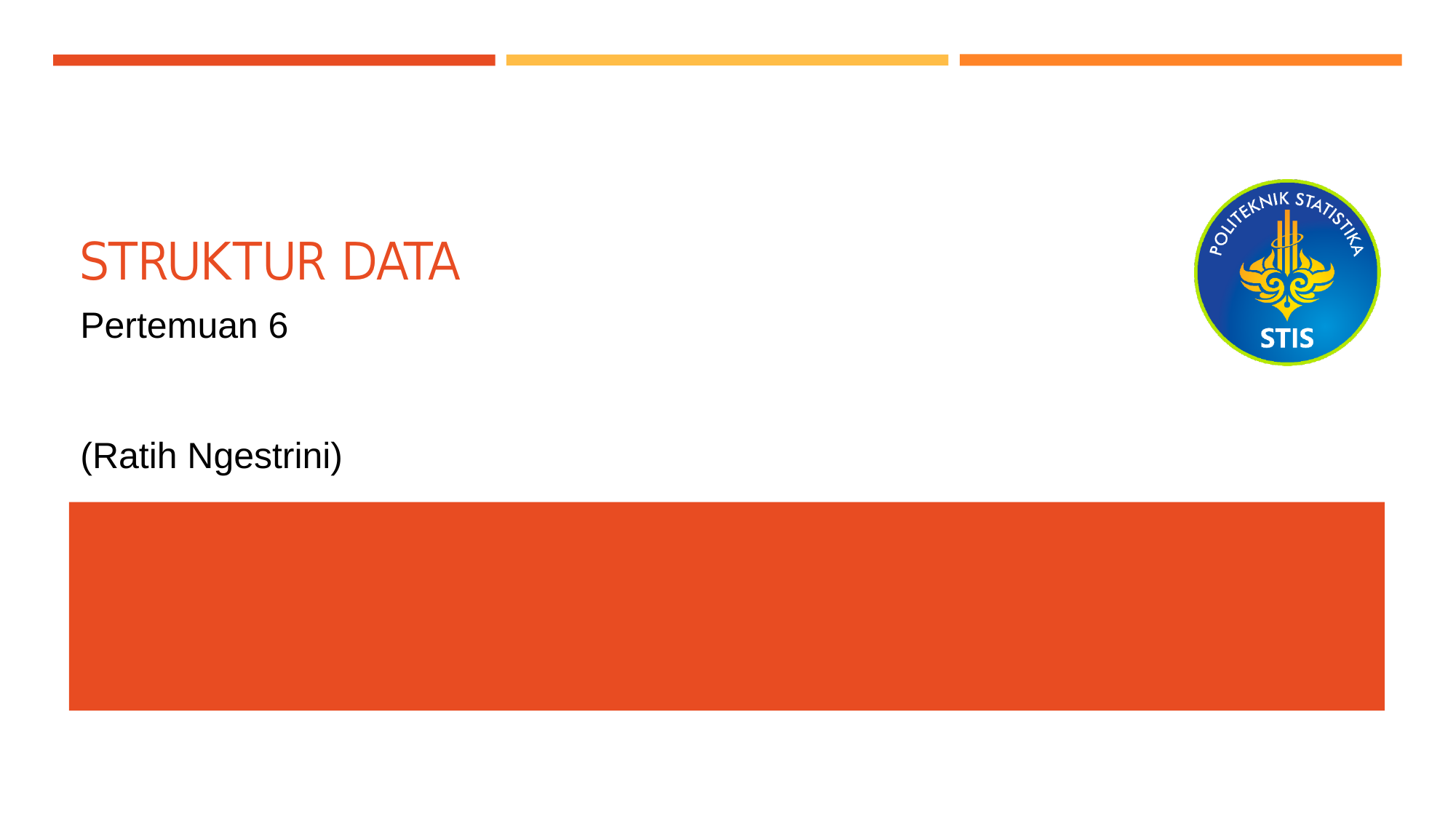

# STRUKTUR DATA
Pertemuan 6
(Ratih Ngestrini)